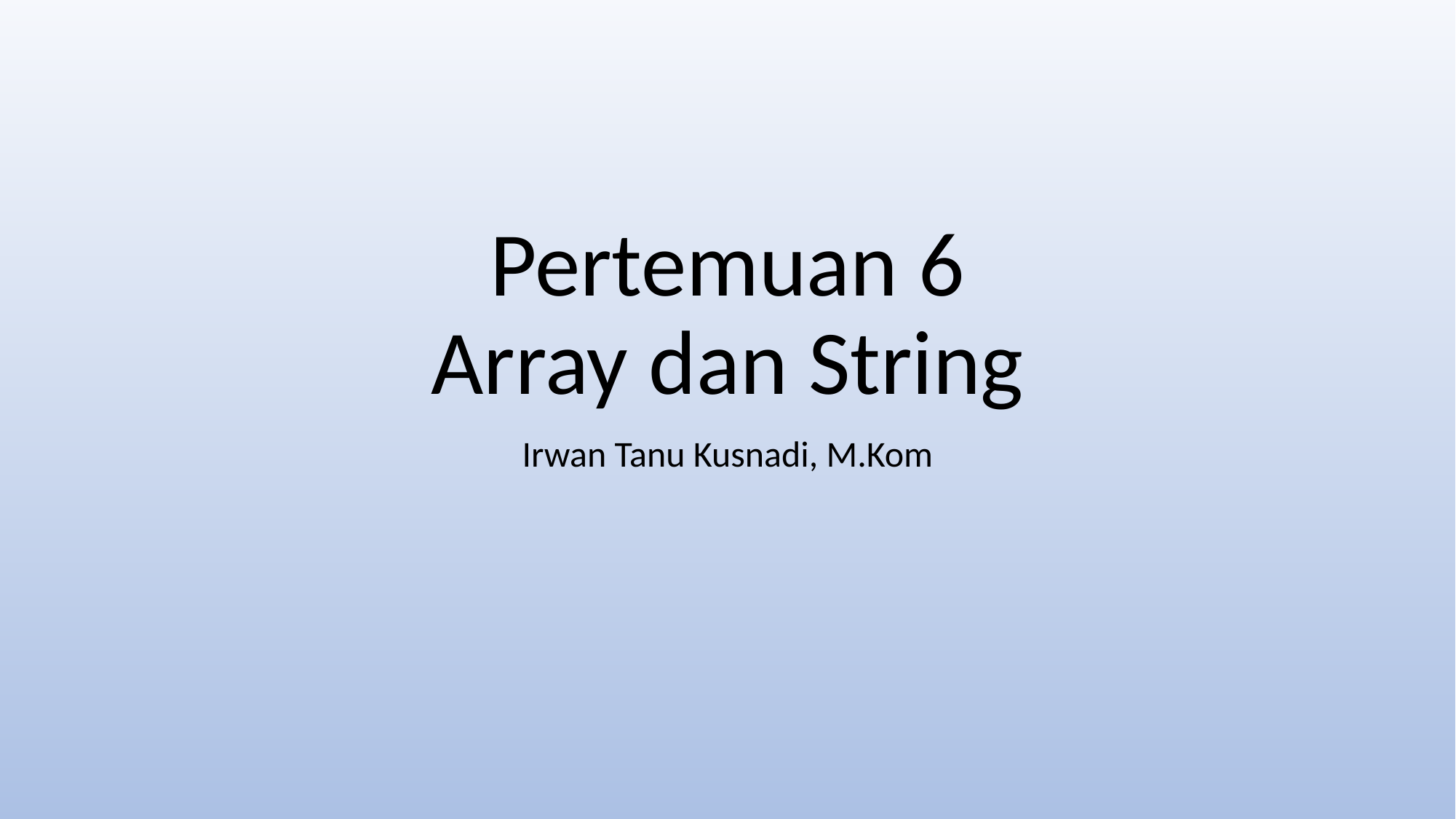

# Pertemuan 6 Array dan String
Irwan Tanu Kusnadi, M.Kom